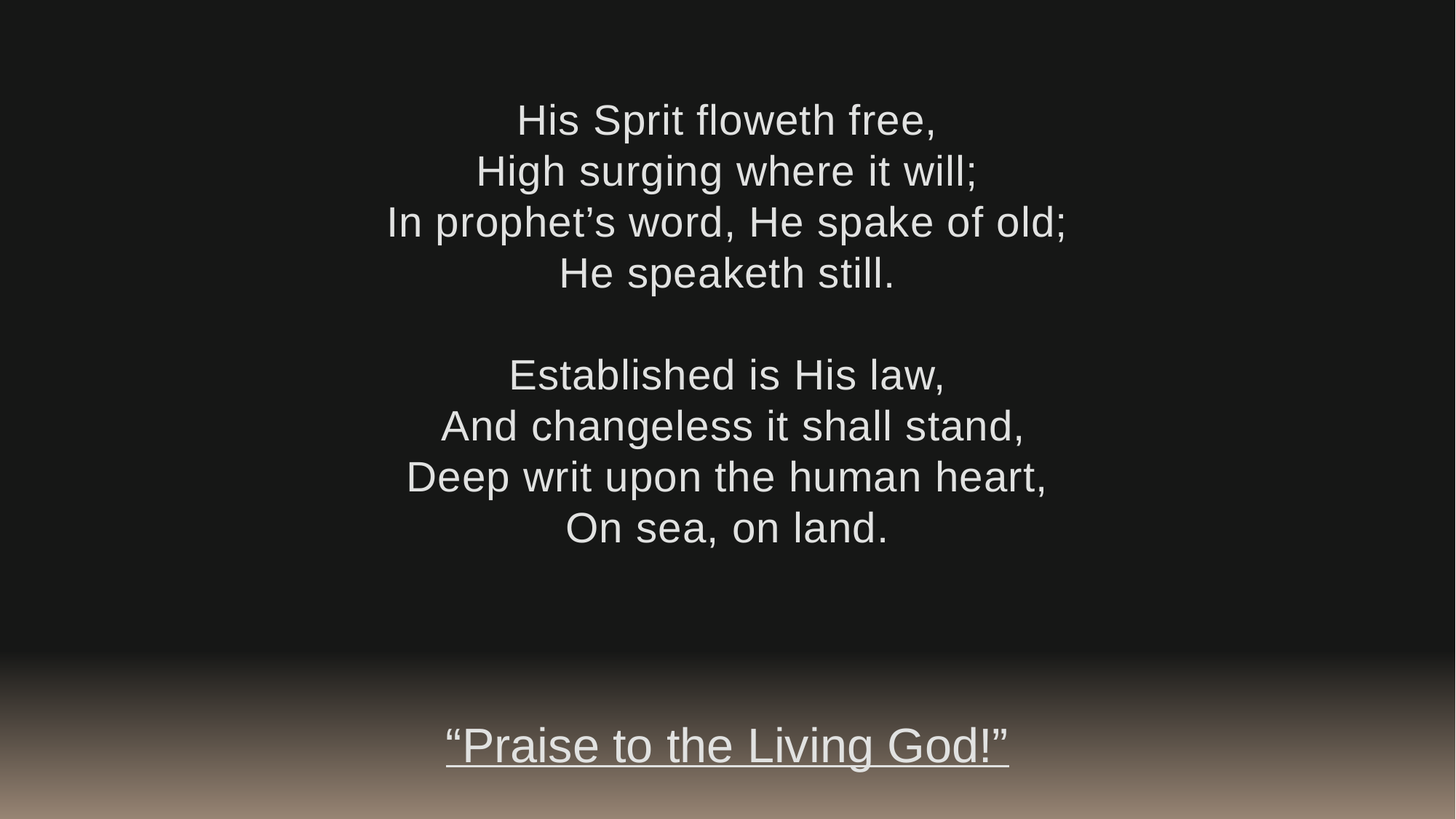

His Sprit floweth free,
High surging where it will;
In prophet’s word, He spake of old;
He speaketh still.

Established is His law,
 And changeless it shall stand,
Deep writ upon the human heart,
On sea, on land.

“Praise to the Living God!”